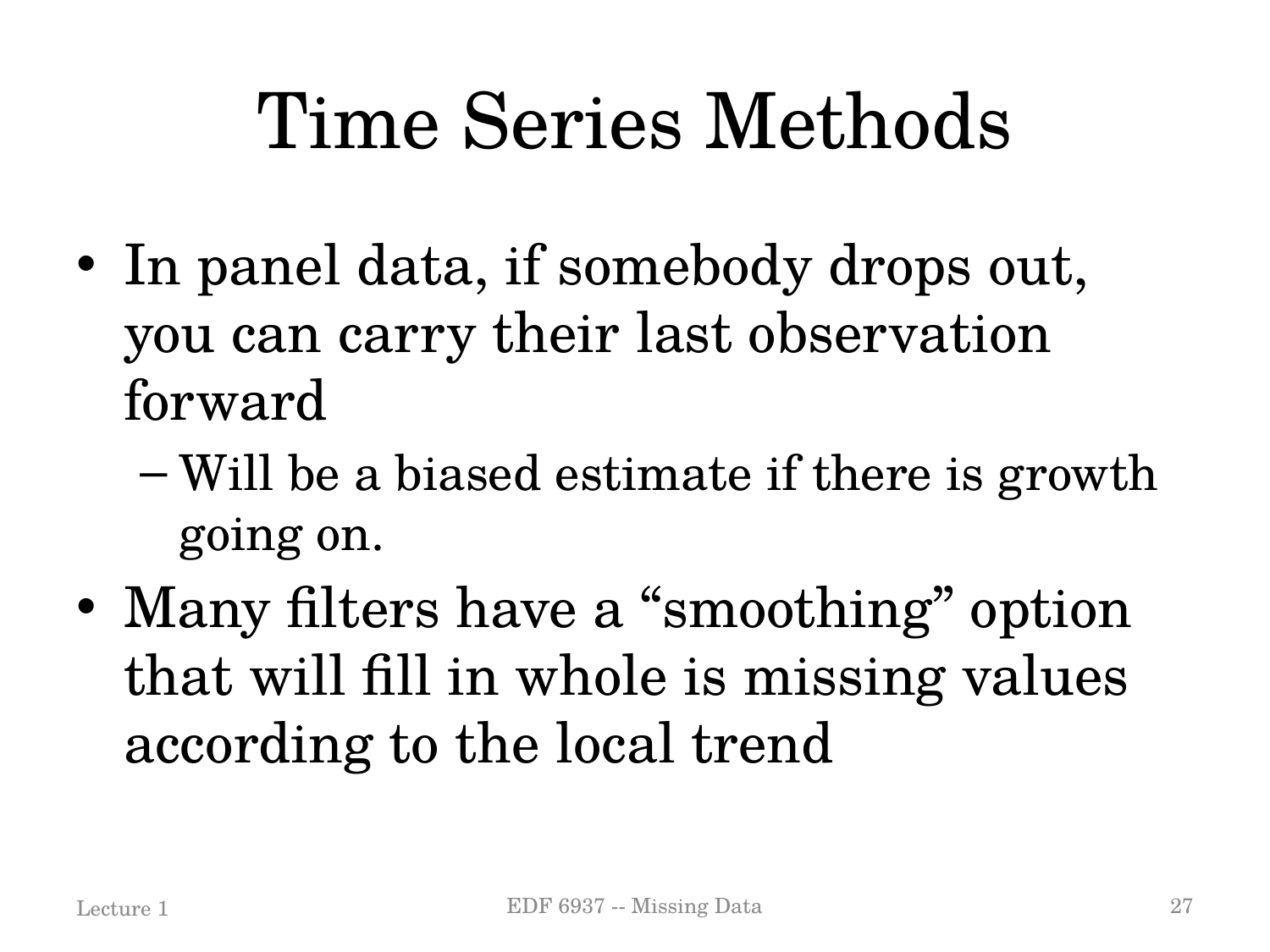

# Time Series Methods
In panel data, if somebody drops out, you can carry their last observation forward
Will be a biased estimate if there is growth going on.
Many filters have a “smoothing” option that will fill in whole is missing values according to the local trend
Lecture 1
EDF 6937 -- Missing Data
27